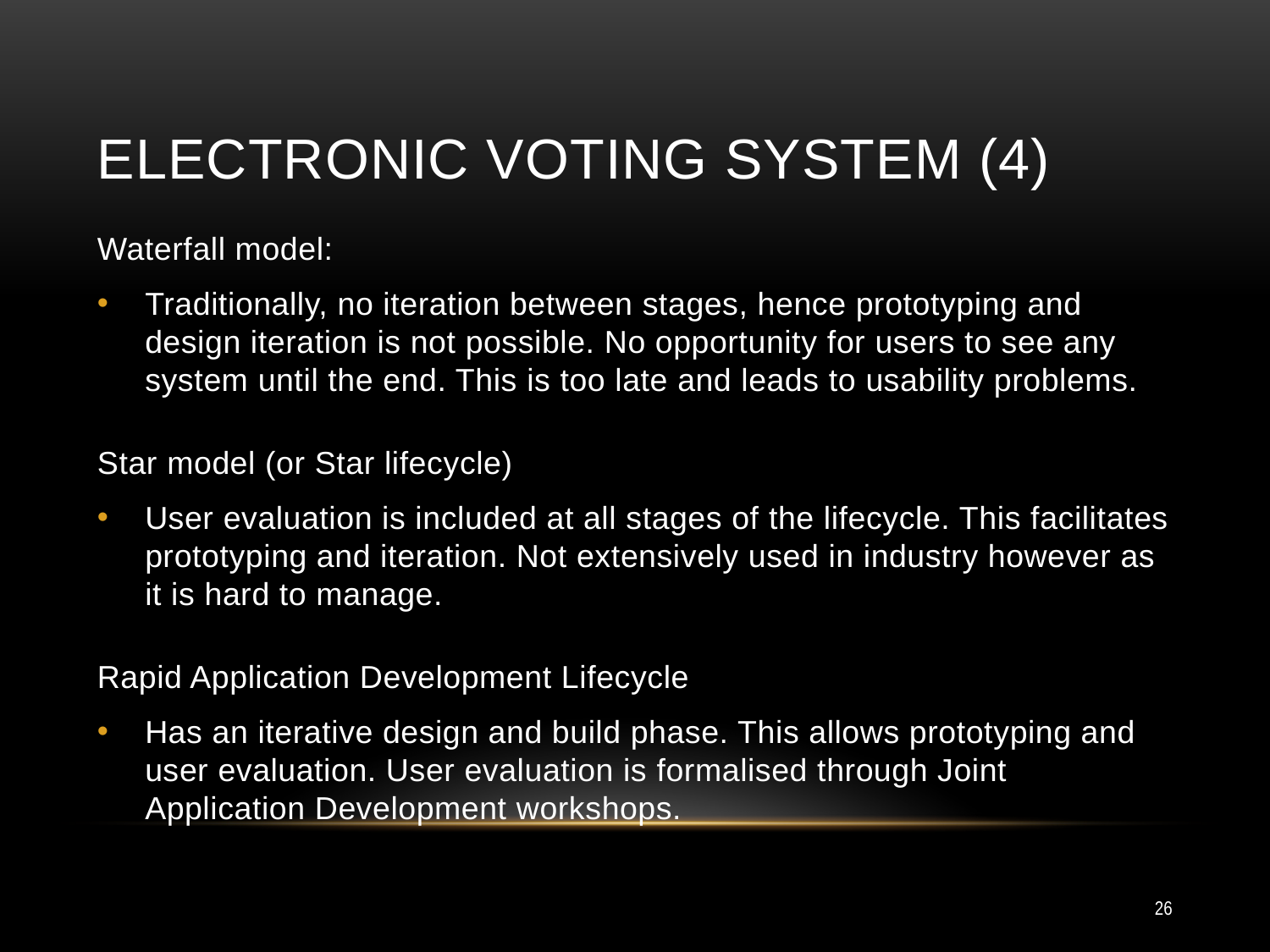

# Electronic Voting System (4)
Waterfall model:
Traditionally, no iteration between stages, hence prototyping and design iteration is not possible. No opportunity for users to see any system until the end. This is too late and leads to usability problems.

Star model (or Star lifecycle)
User evaluation is included at all stages of the lifecycle. This facilitates prototyping and iteration. Not extensively used in industry however as it is hard to manage.

Rapid Application Development Lifecycle
Has an iterative design and build phase. This allows prototyping and user evaluation. User evaluation is formalised through Joint Application Development workshops.

26